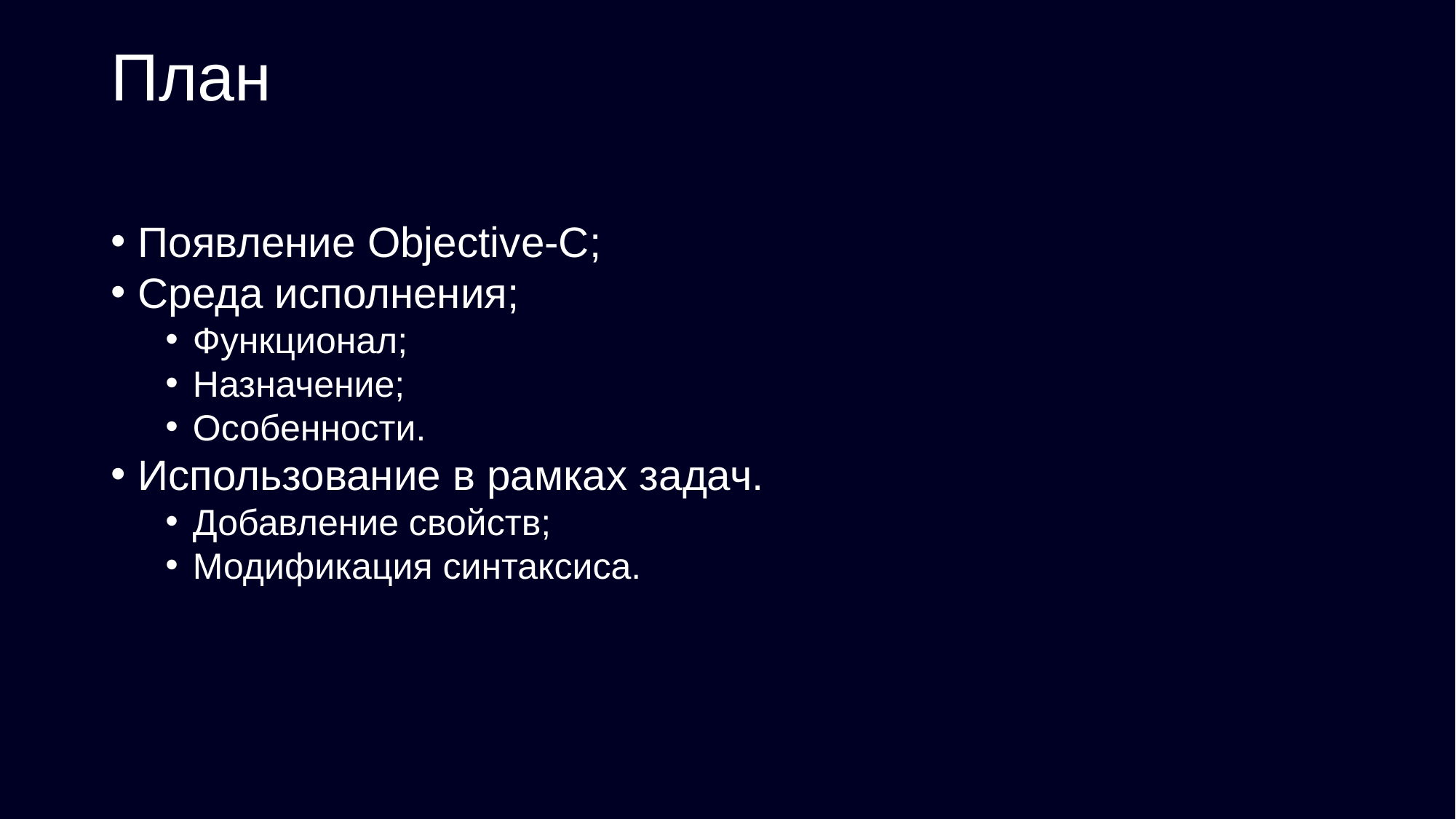

# План
Появление Objective-C;
Среда исполнения;
Функционал;
Назначение;
Особенности.
Использование в рамках задач.
Добавление свойств;
Модификация синтаксиса.